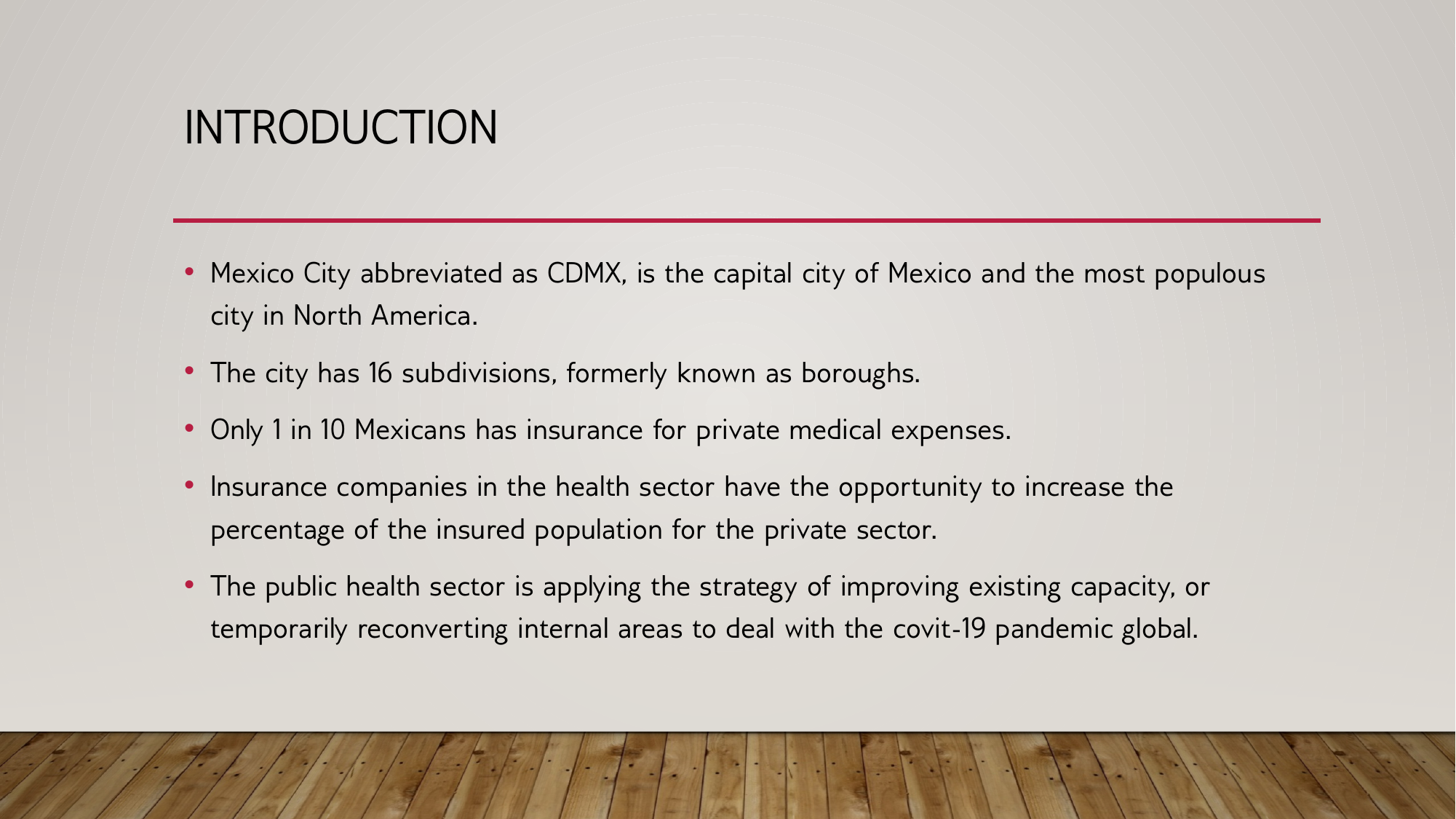

# Introduction
Mexico City abbreviated as CDMX, is the capital city of Mexico and the most populous city in North America.
The city has 16 subdivisions, formerly known as boroughs.
Only 1 in 10 Mexicans has insurance for private medical expenses.
Insurance companies in the health sector have the opportunity to increase the percentage of the insured population for the private sector.
The public health sector is applying the strategy of improving existing capacity, or temporarily reconverting internal areas to deal with the covit-19 pandemic global.